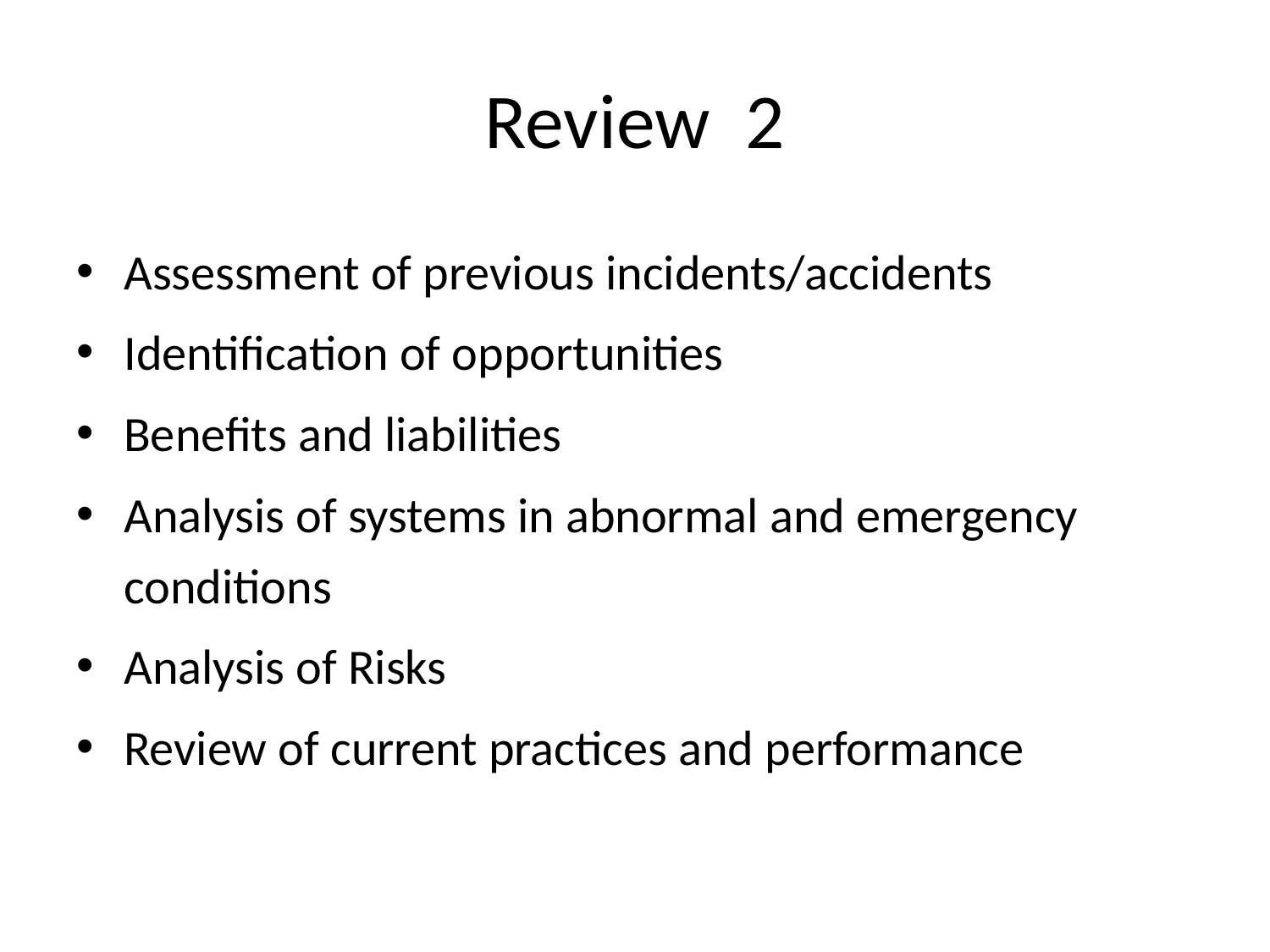

# Review  2
Assessment of previous incidents/accidents
Identification of opportunities
Benefits and liabilities
Analysis of systems in abnormal and emergency conditions
Analysis of Risks
Review of current practices and performance